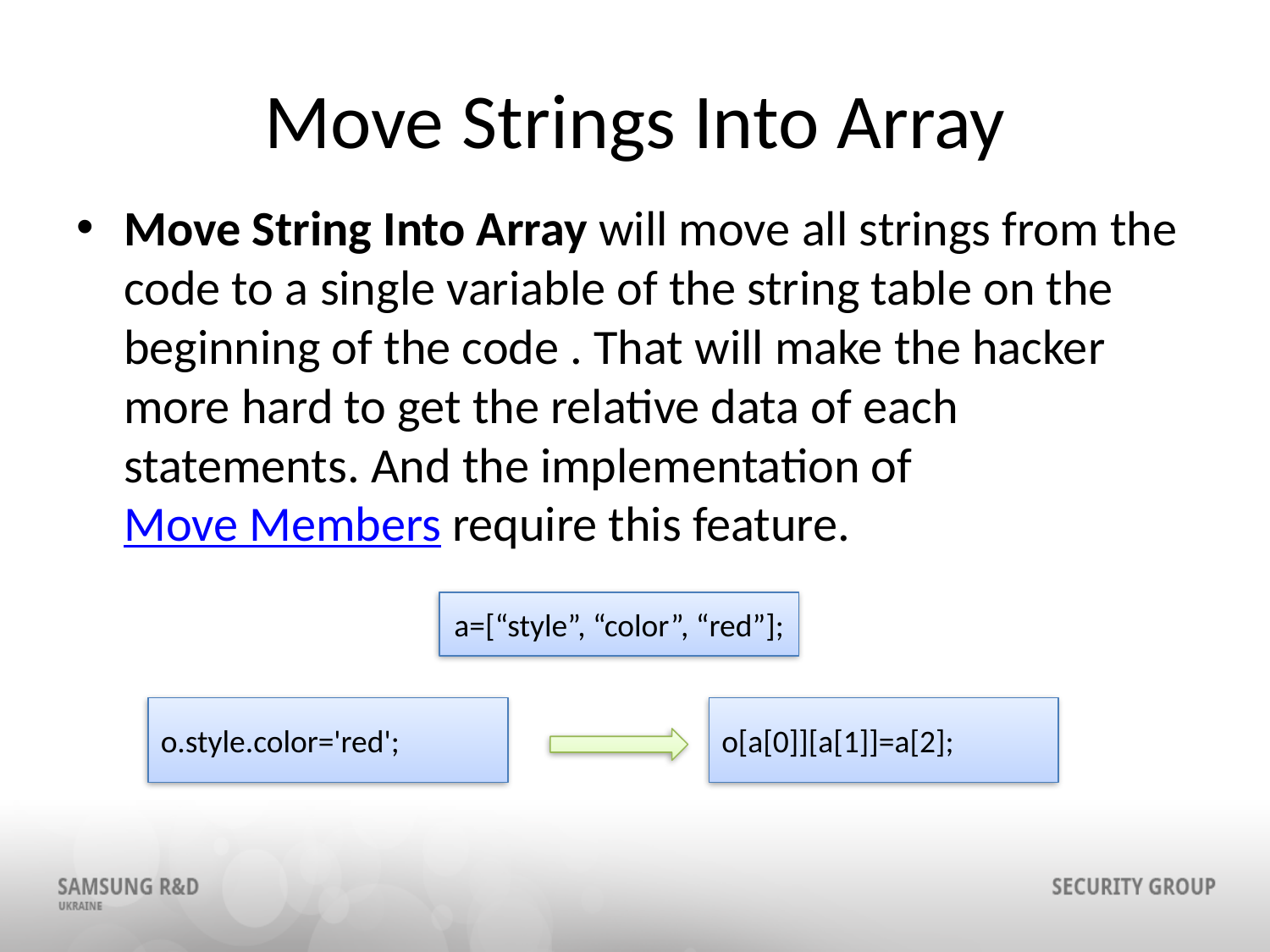

# Move Strings Into Array
Move String Into Array will move all strings from the code to a single variable of the string table on the beginning of the code . That will make the hacker more hard to get the relative data of each statements. And the implementation of Move Members require this feature.
a=[“style”, “color”, “red”];
o.style.color='red';
o[a[0]][a[1]]=a[2];